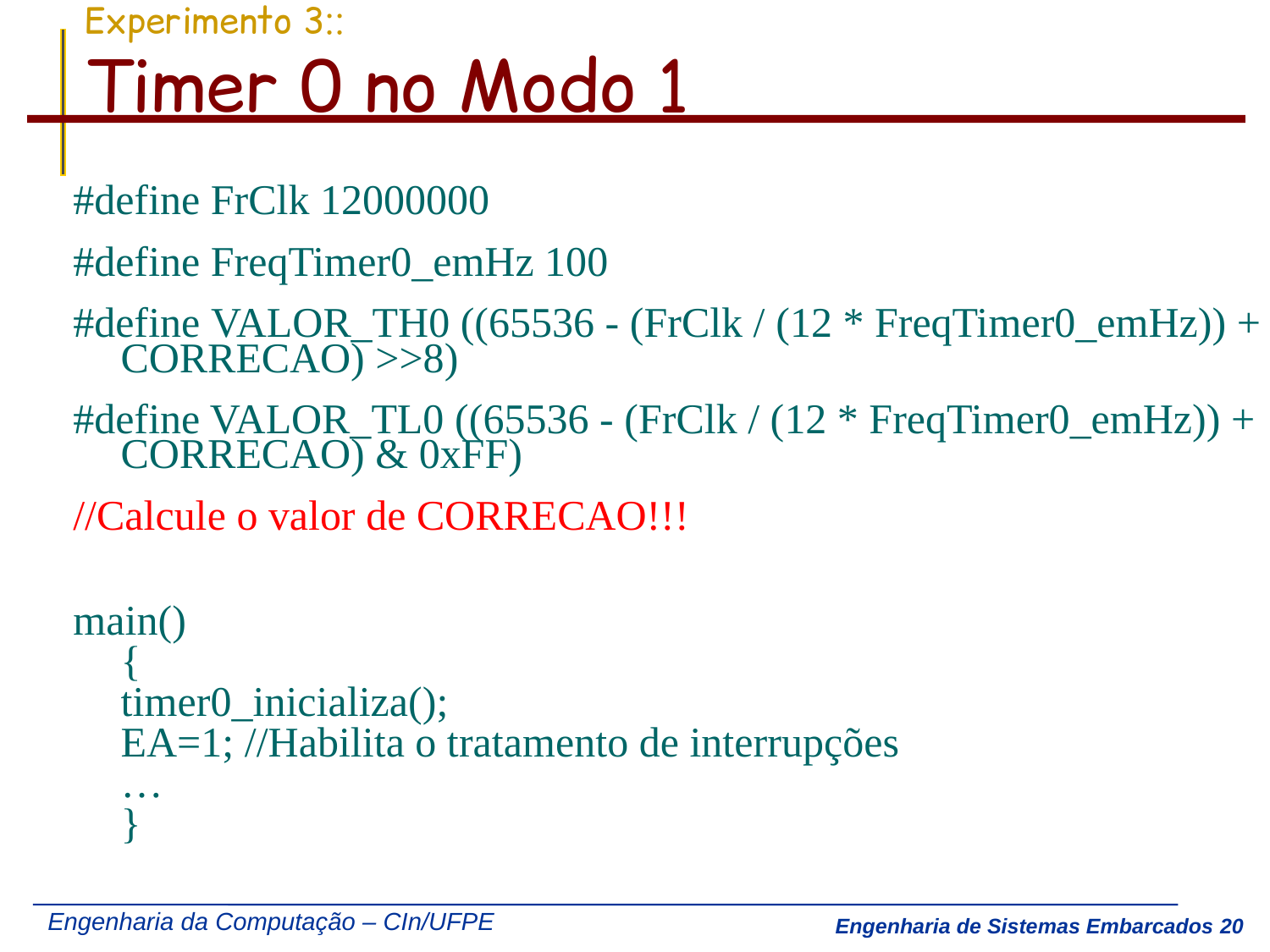

# Experimento 3:: Timer 0 no Modo 1
#define FrClk 12000000
#define FreqTimer0_emHz 100
#define VALOR_TH0 ((65536 - (FrClk / (12 * FreqTimer0_emHz)) + CORRECAO) >>8)
#define VALOR_TL0 ((65536 - (FrClk / (12 * FreqTimer0_emHz)) + CORRECAO) & 0xFF)
//Calcule o valor de CORRECAO!!!

main()
	{
	timer0_inicializa();
	EA=1; //Habilita o tratamento de interrupções
	…
	}